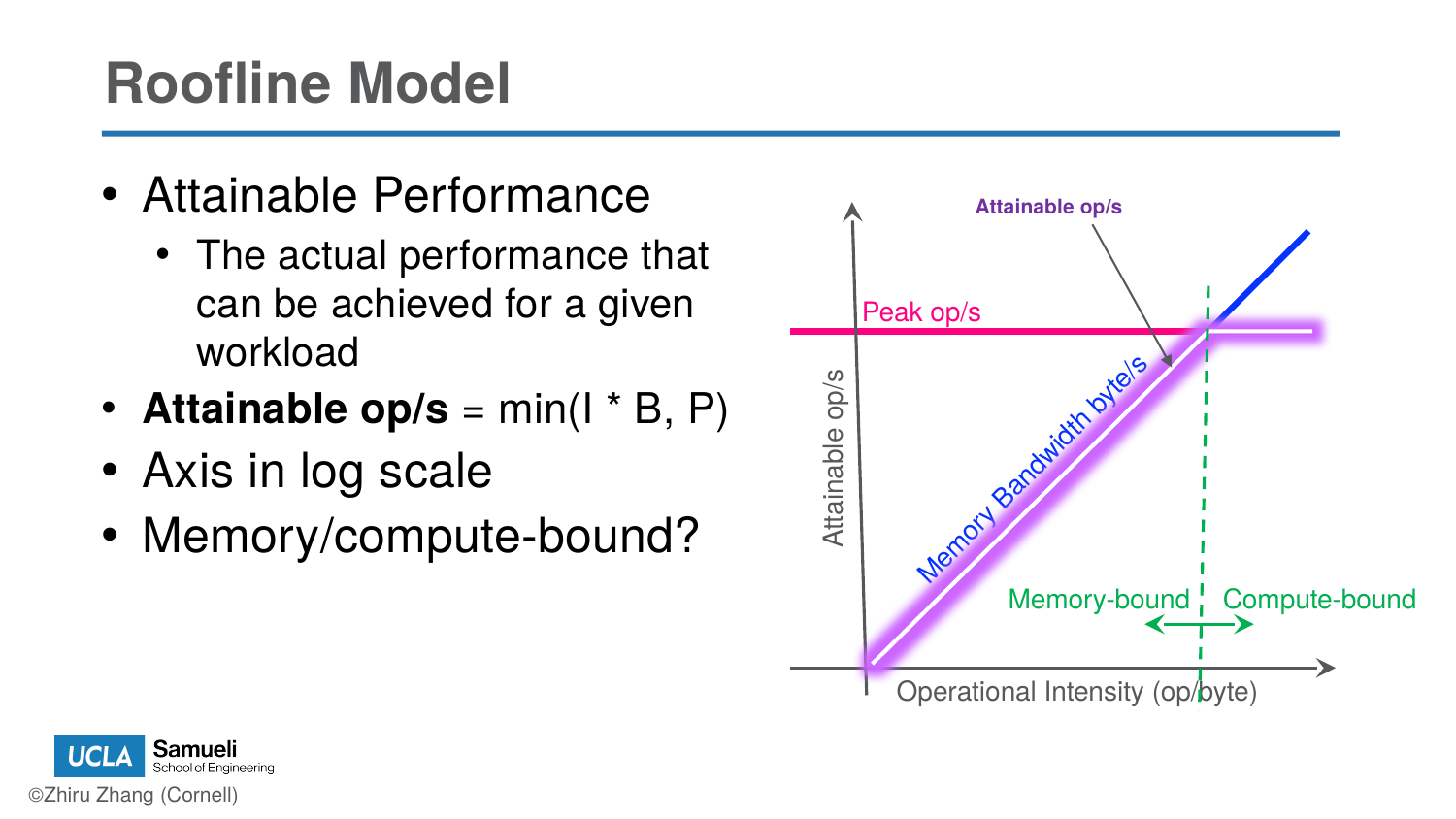

# Roofline Model
Attainable Performance
The actual performance that can be achieved for a given workload
Attainable op/s = min(I * B, P)
Axis in log scale
Memory/compute-bound?

Attainable op/s
Attainable op/s
Memory Bandwidth byte/s
Memory-bound
Compute-bound
Peak op/s

Operational Intensity (op/byte)
©Zhiru Zhang (Cornell)